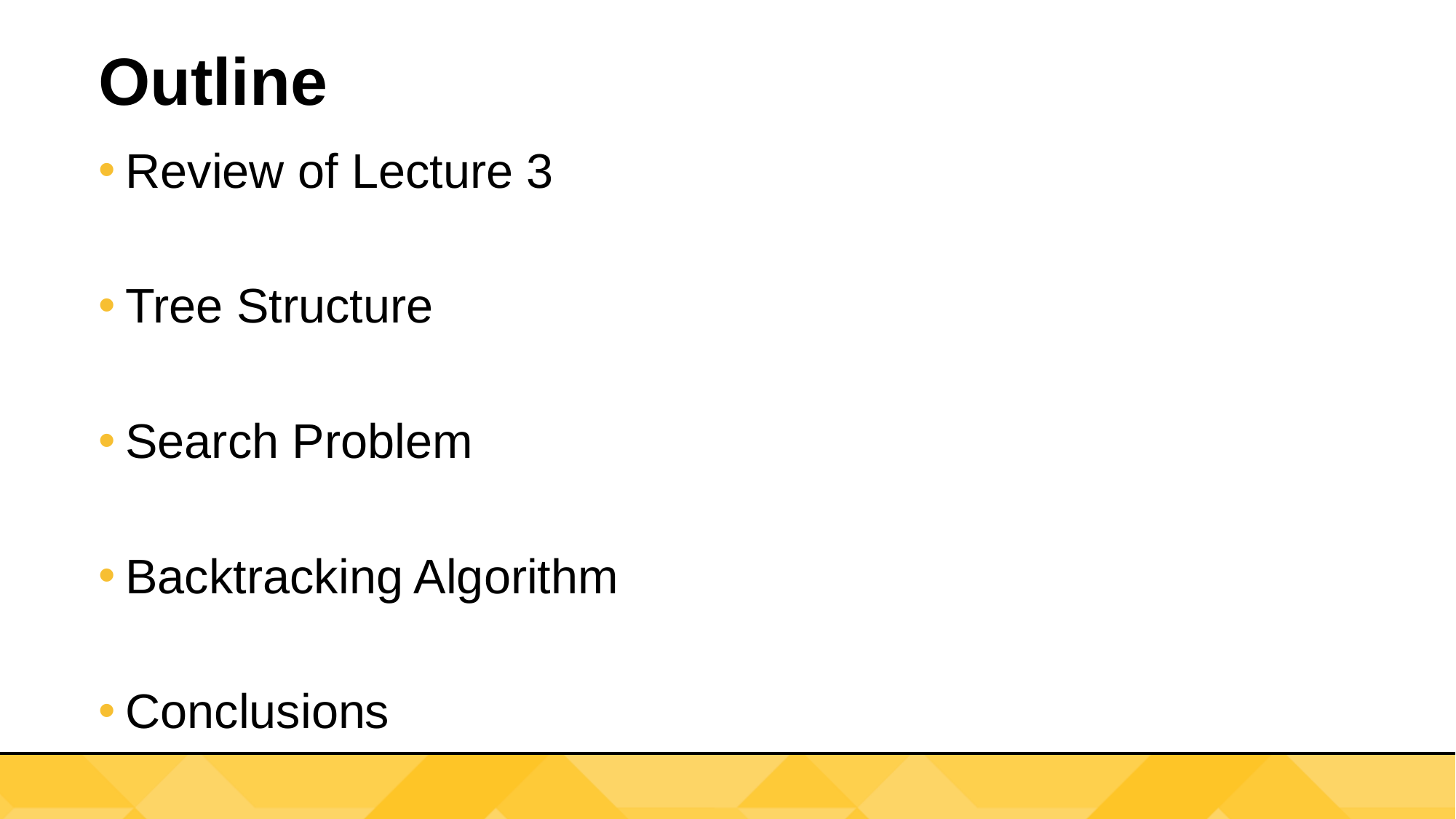

# Outline
Review of Lecture 3

Tree Structure

Search Problem

Backtracking Algorithm

Conclusions